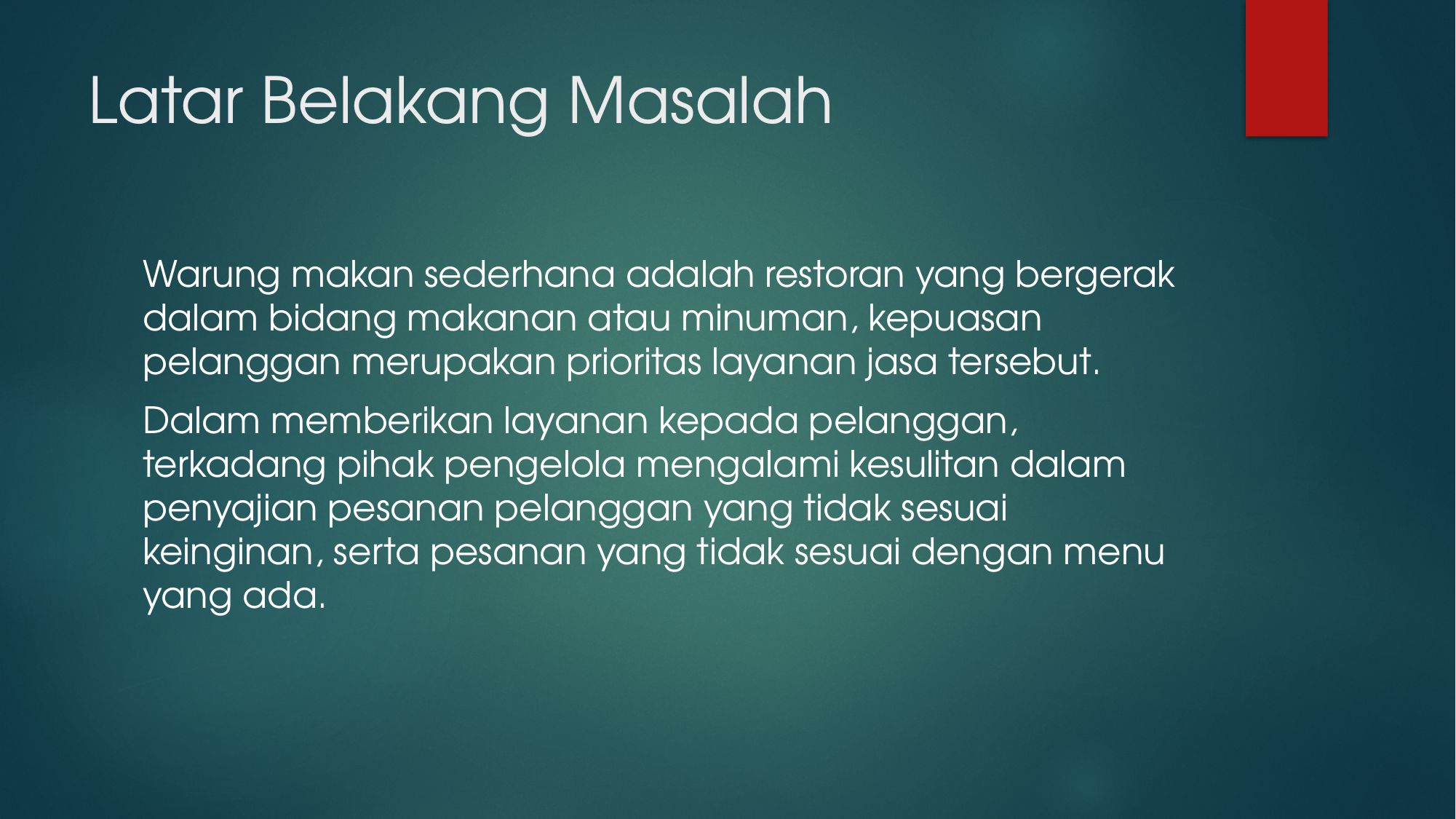

# Latar Belakang Masalah
Warung makan sederhana adalah restoran yang bergerak dalam bidang makanan atau minuman, kepuasan pelanggan merupakan prioritas layanan jasa tersebut.
Dalam memberikan layanan kepada pelanggan, terkadang pihak pengelola mengalami kesulitan dalam penyajian pesanan pelanggan yang tidak sesuai keinginan, serta pesanan yang tidak sesuai dengan menu yang ada.